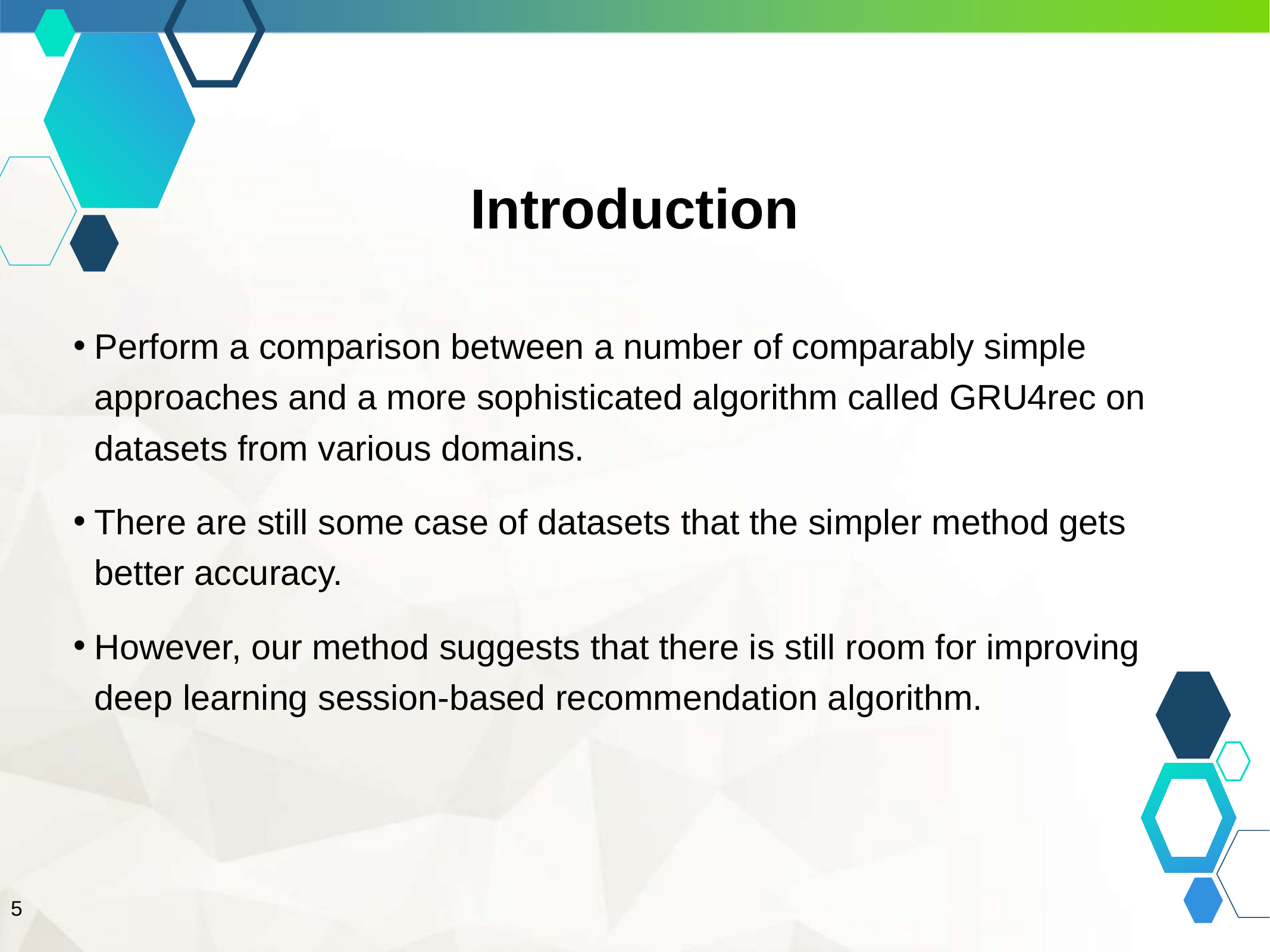

Introduction
Perform a comparison between a number of comparably simple approaches and a more sophisticated algorithm called GRU4rec on datasets from various domains.
There are still some case of datasets that the simpler method gets better accuracy.
However, our method suggests that there is still room for improving deep learning session-based recommendation algorithm.
5